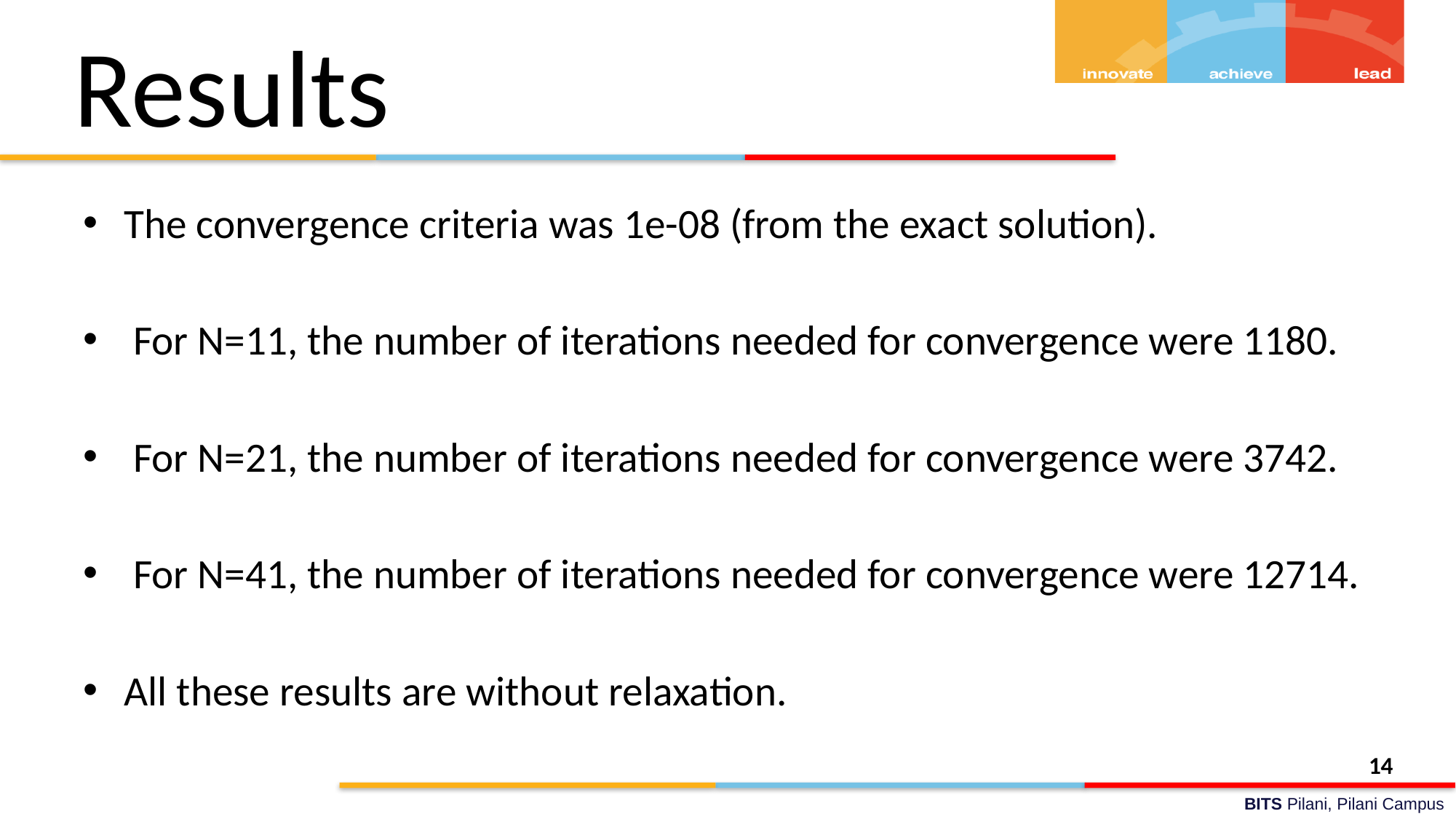

# Results
The convergence criteria was 1e-08 (from the exact solution).

 For N=11, the number of iterations needed for convergence were 1180.

 For N=21, the number of iterations needed for convergence were 3742.

 For N=41, the number of iterations needed for convergence were 12714.

All these results are without relaxation.
14